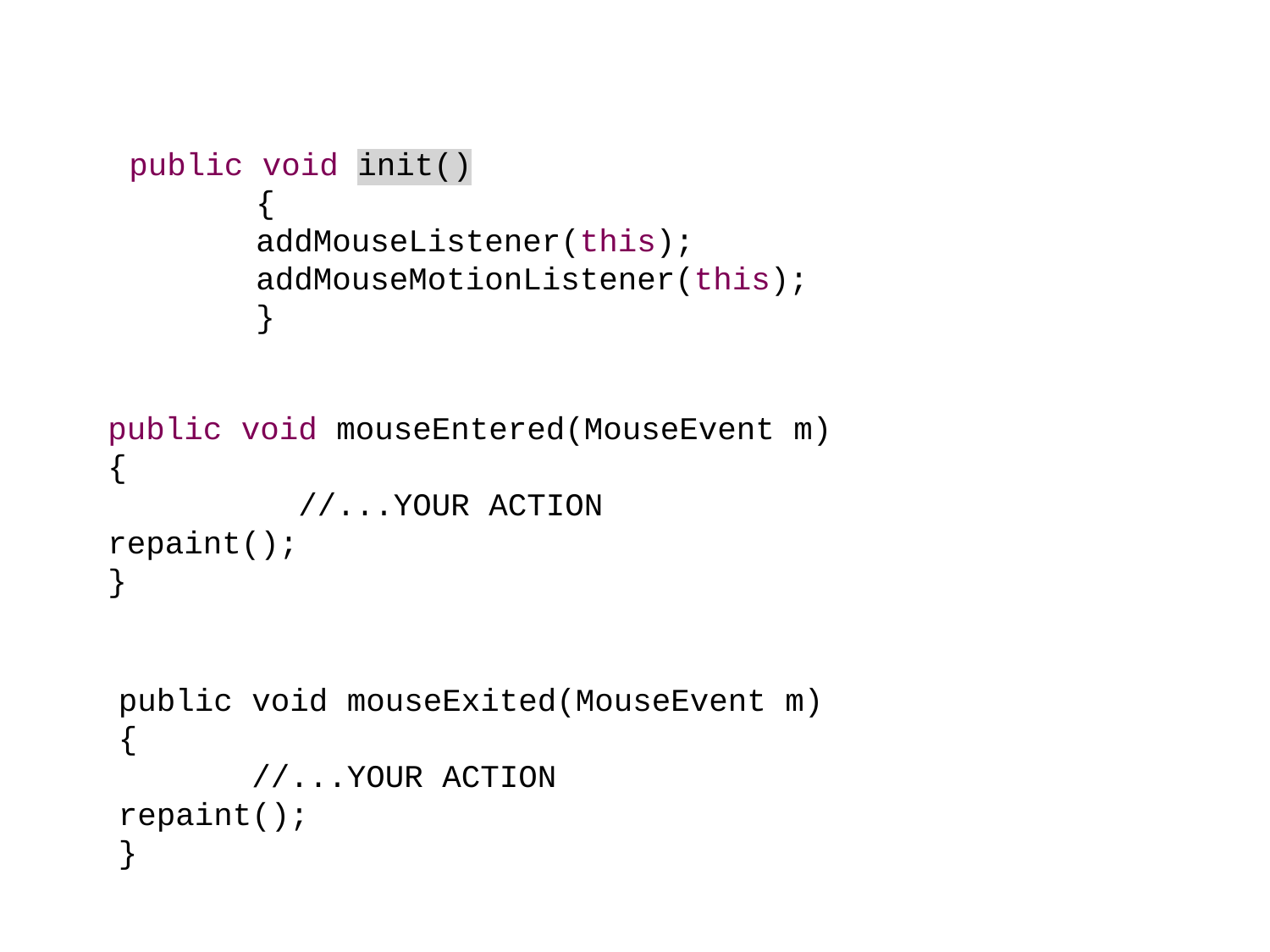

public void init()
	{
	addMouseListener(this);
	addMouseMotionListener(this);
	}
public void mouseEntered(MouseEvent m)
{
          //...YOUR ACTION
repaint();
}
public void mouseExited(MouseEvent m)
{
       //...YOUR ACTION
repaint();
}